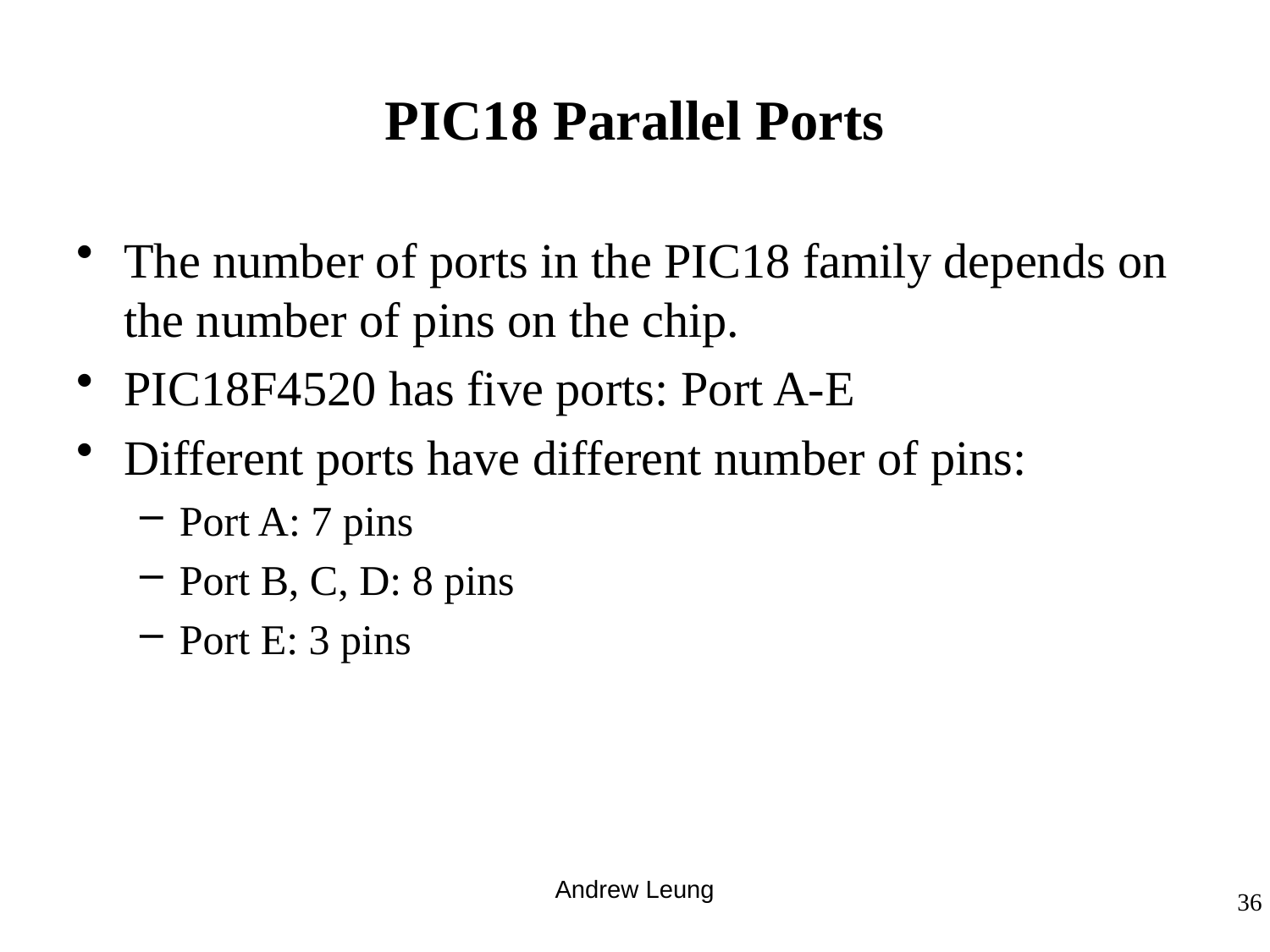

# PIC18 Parallel Ports
The number of ports in the PIC18 family depends on the number of pins on the chip.
PIC18F4520 has five ports: Port A-E
Different ports have different number of pins:
Port A: 7 pins
Port B, C, D: 8 pins
Port E: 3 pins
Andrew Leung
36